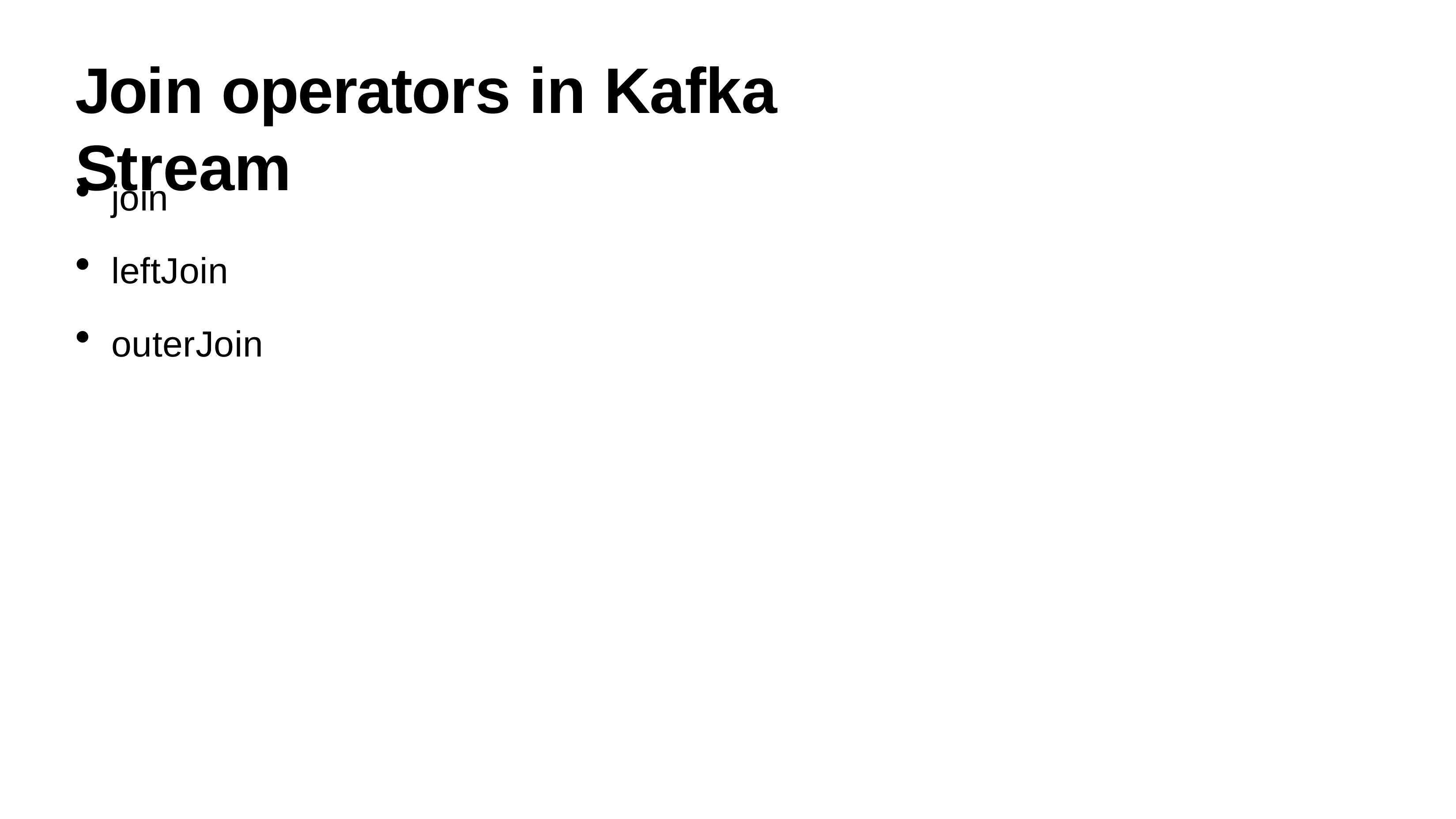

# Join operators in Kafka Stream
join
leftJoin
outerJoin